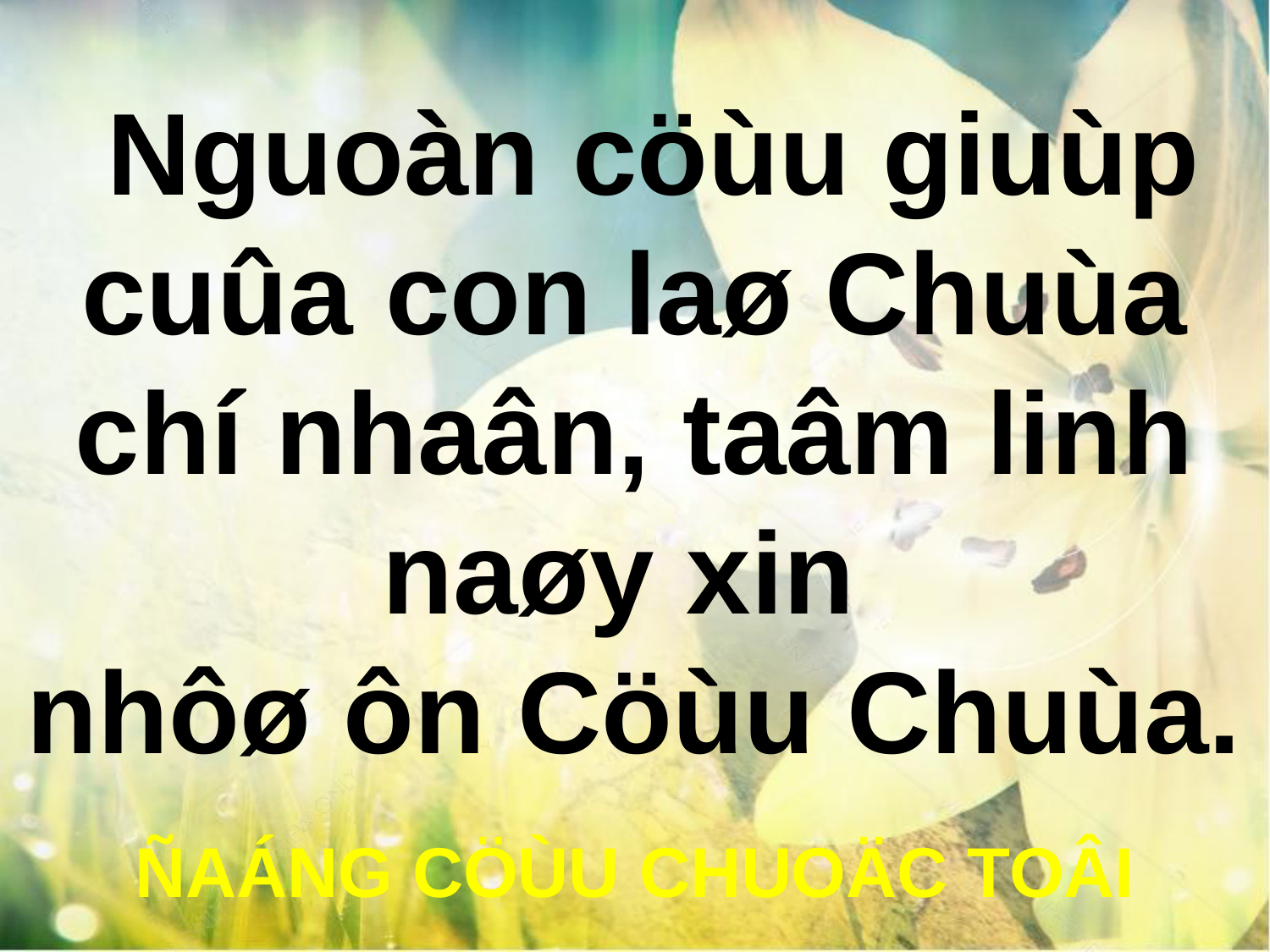

Nguoàn cöùu giuùp cuûa con laø Chuùa chí nhaân, taâm linh naøy xin
nhôø ôn Cöùu Chuùa.
ÑAÁNG CÖÙU CHUOÄC TOÂI